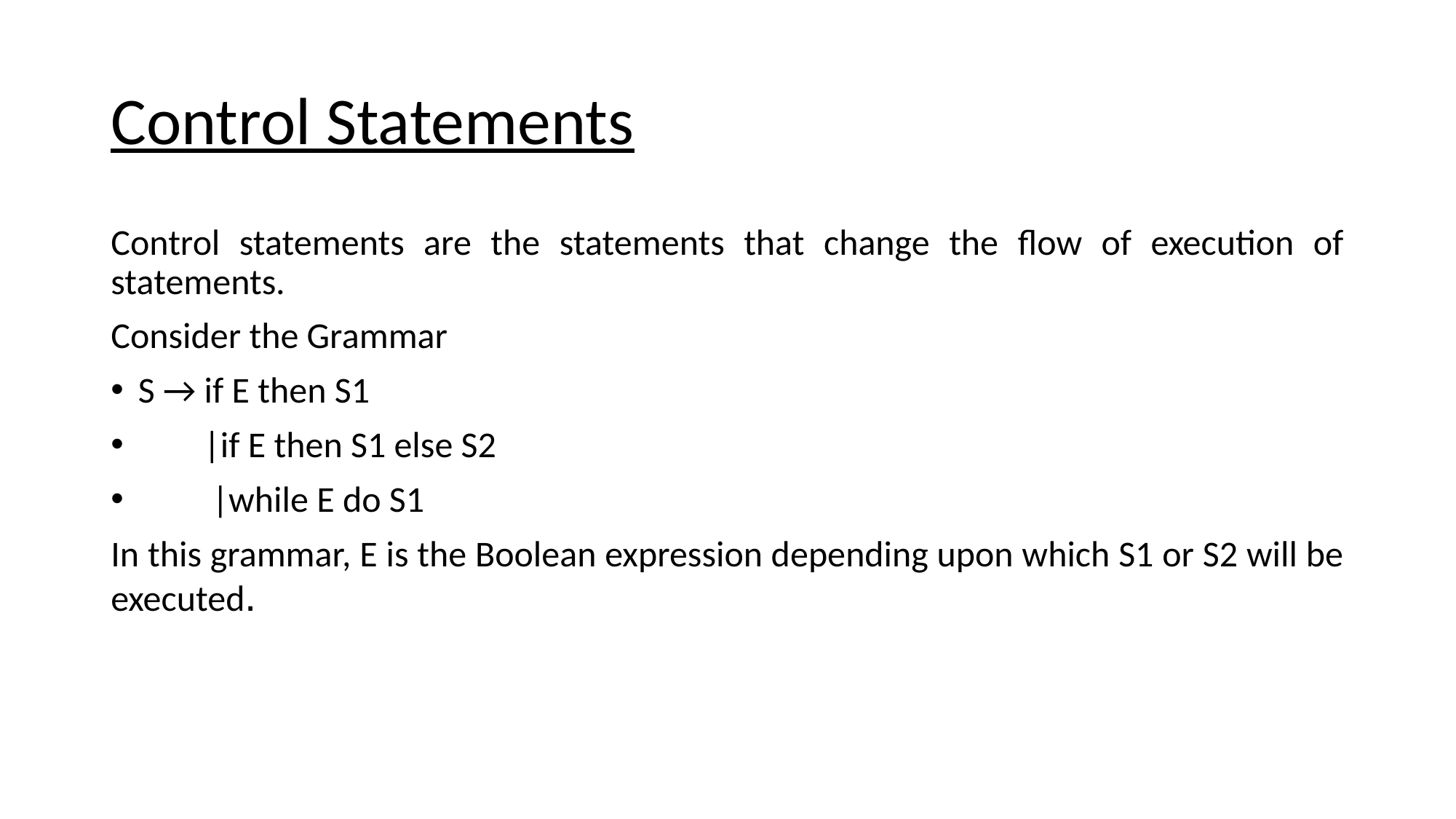

# Control Statements
Control statements are the statements that change the flow of execution of statements.
Consider the Grammar
S → if E then S1
        |if E then S1 else S2
         |while E do S1
In this grammar, E is the Boolean expression depending upon which S1 or S2 will be executed.